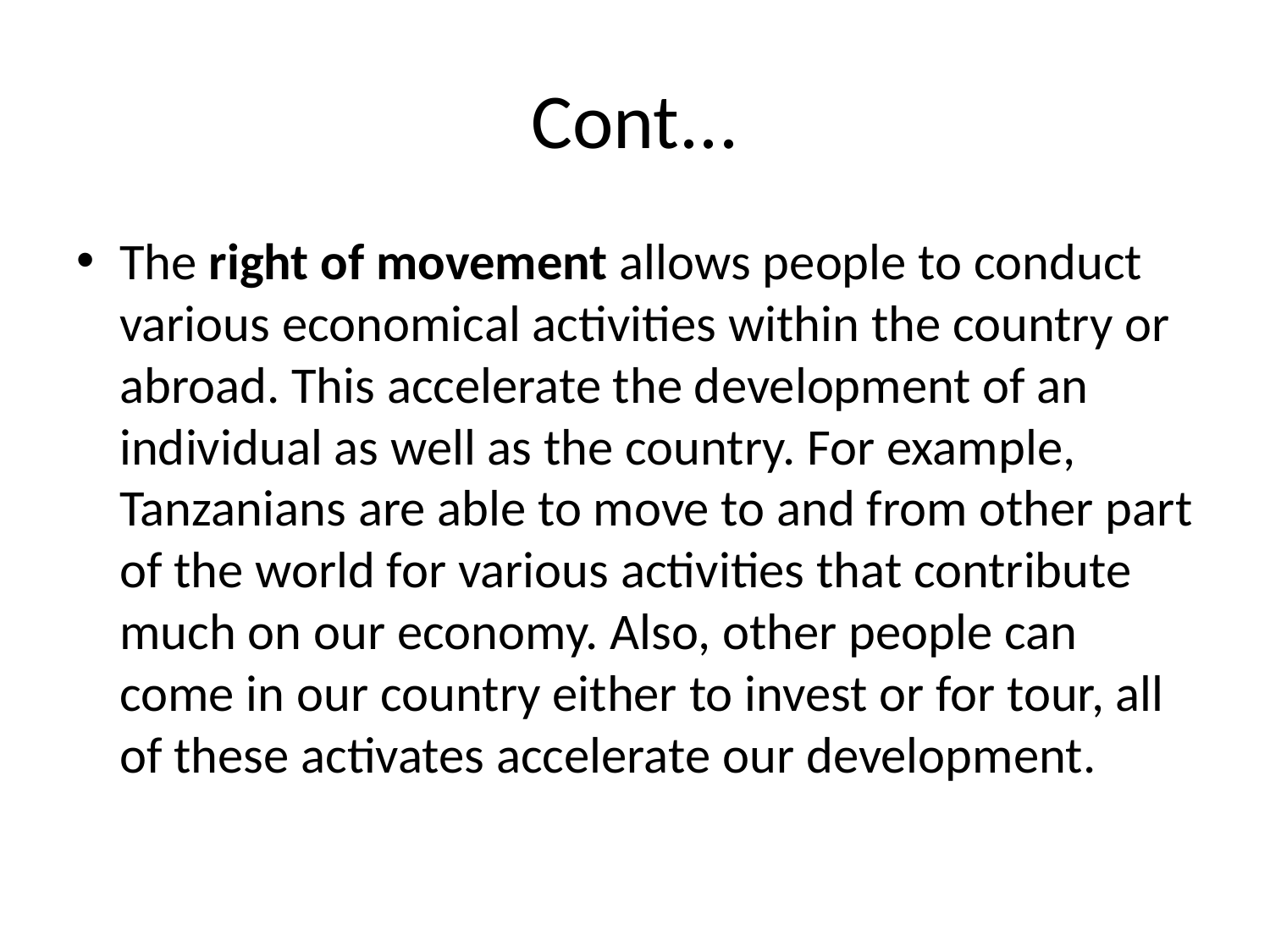

# Cont...
The right of movement allows people to conduct various economical activities within the country or abroad. This accelerate the development of an individual as well as the country. For example, Tanzanians are able to move to and from other part of the world for various activities that contribute much on our economy. Also, other people can come in our country either to invest or for tour, all of these activates accelerate our development.